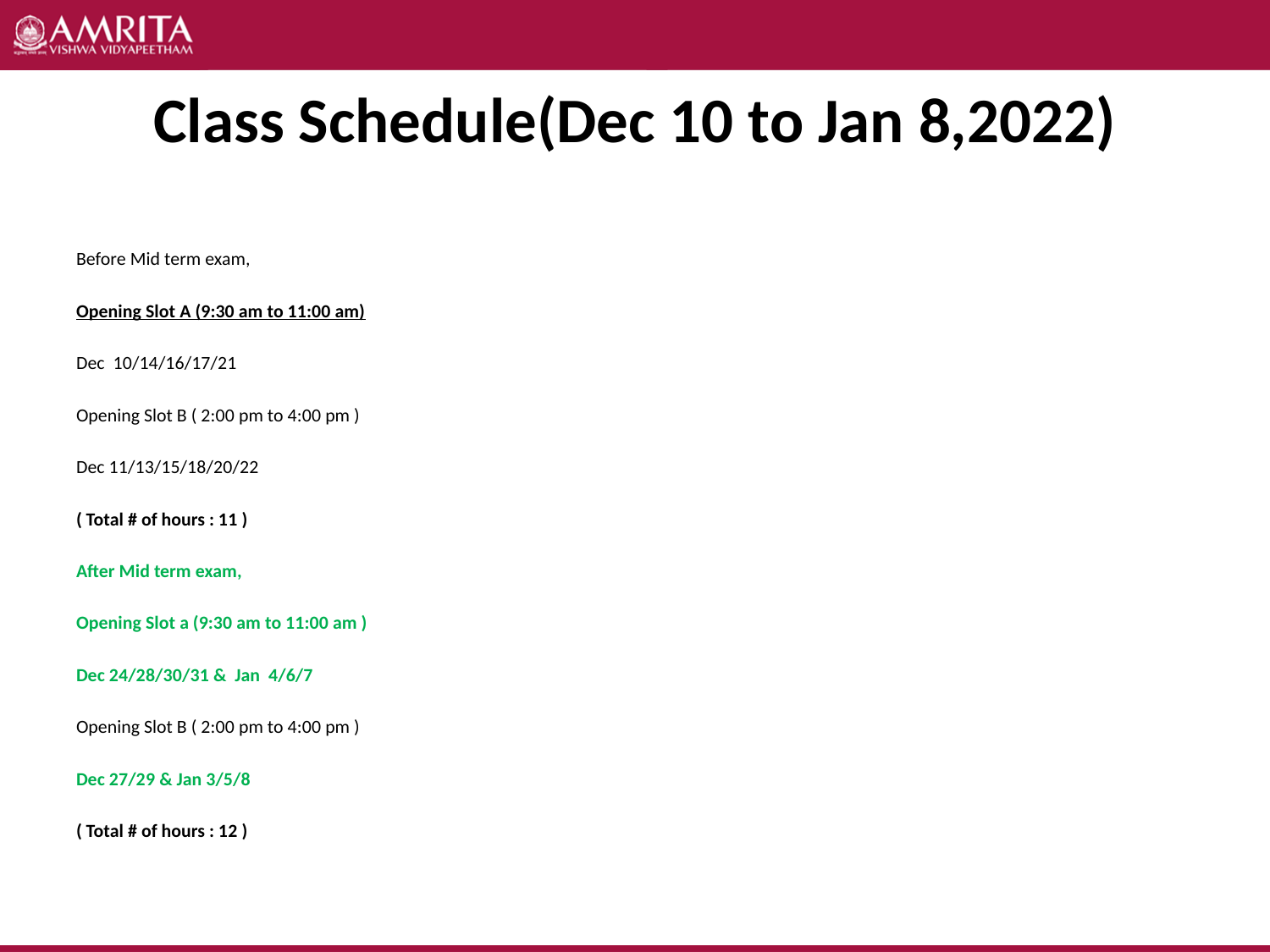

# Class Schedule(Dec 10 to Jan 8,2022)

Before Mid term exam,

Opening Slot A (9:30 am to 11:00 am)

Dec  10/14/16/17/21

Opening Slot B ( 2:00 pm to 4:00 pm )

Dec 11/13/15/18/20/22

( Total # of hours : 11 )

After Mid term exam,

Opening Slot a (9:30 am to 11:00 am )

Dec 24/28/30/31 &  Jan  4/6/7

Opening Slot B ( 2:00 pm to 4:00 pm )

Dec 27/29 & Jan 3/5/8

( Total # of hours : 12 )